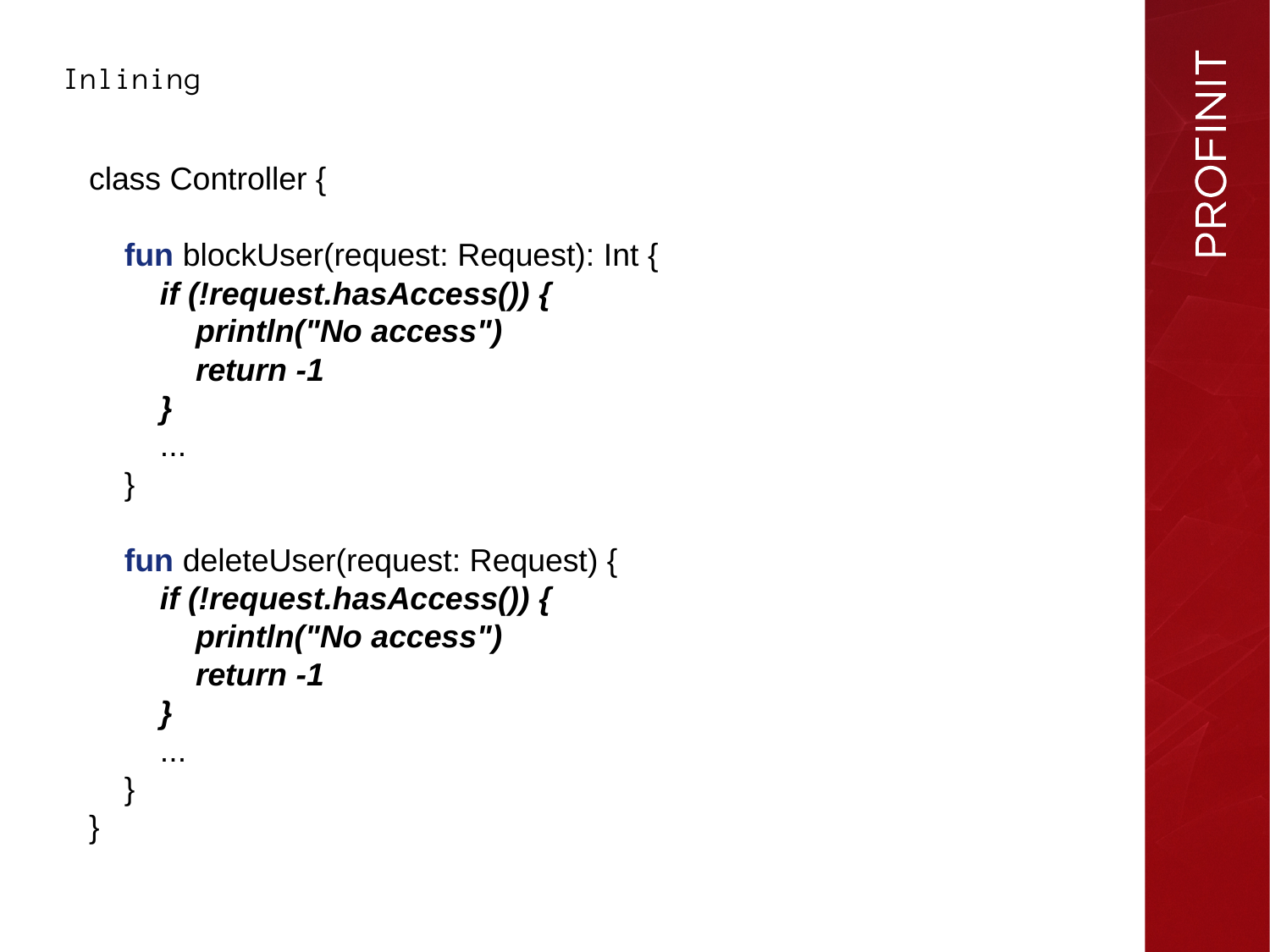

Inlining

class Controller {

    fun blockUser(request: Request): Int {
        if (!request.hasAccess()) {
            println("No access")
            return -1
        }
        ...
    }

    fun deleteUser(request: Request) {
        if (!request.hasAccess()) {
            println("No access")
            return -1
        }
        ...
    }
}